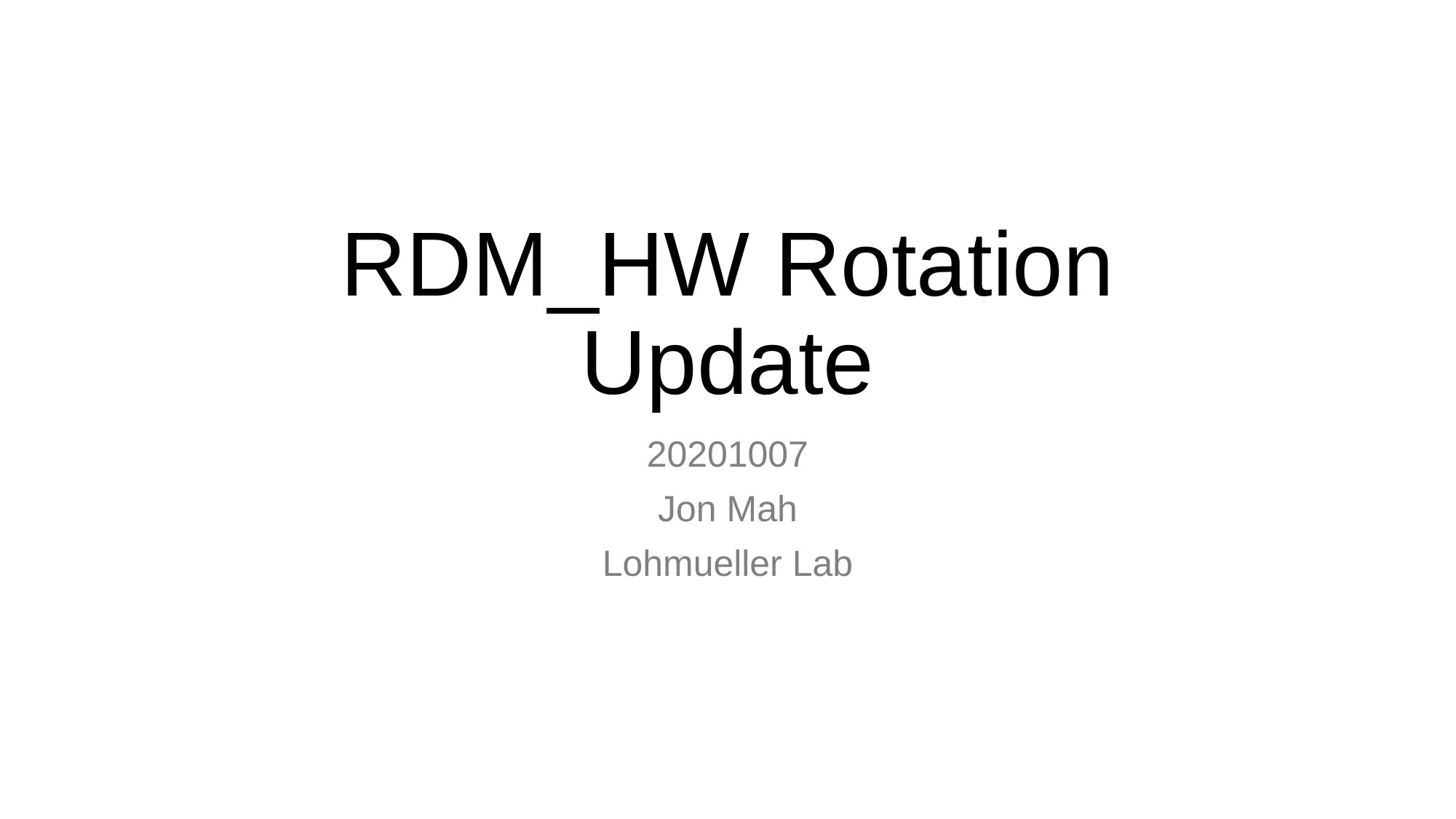

# RDM_HW Rotation Update
20201007
Jon Mah
Lohmueller Lab